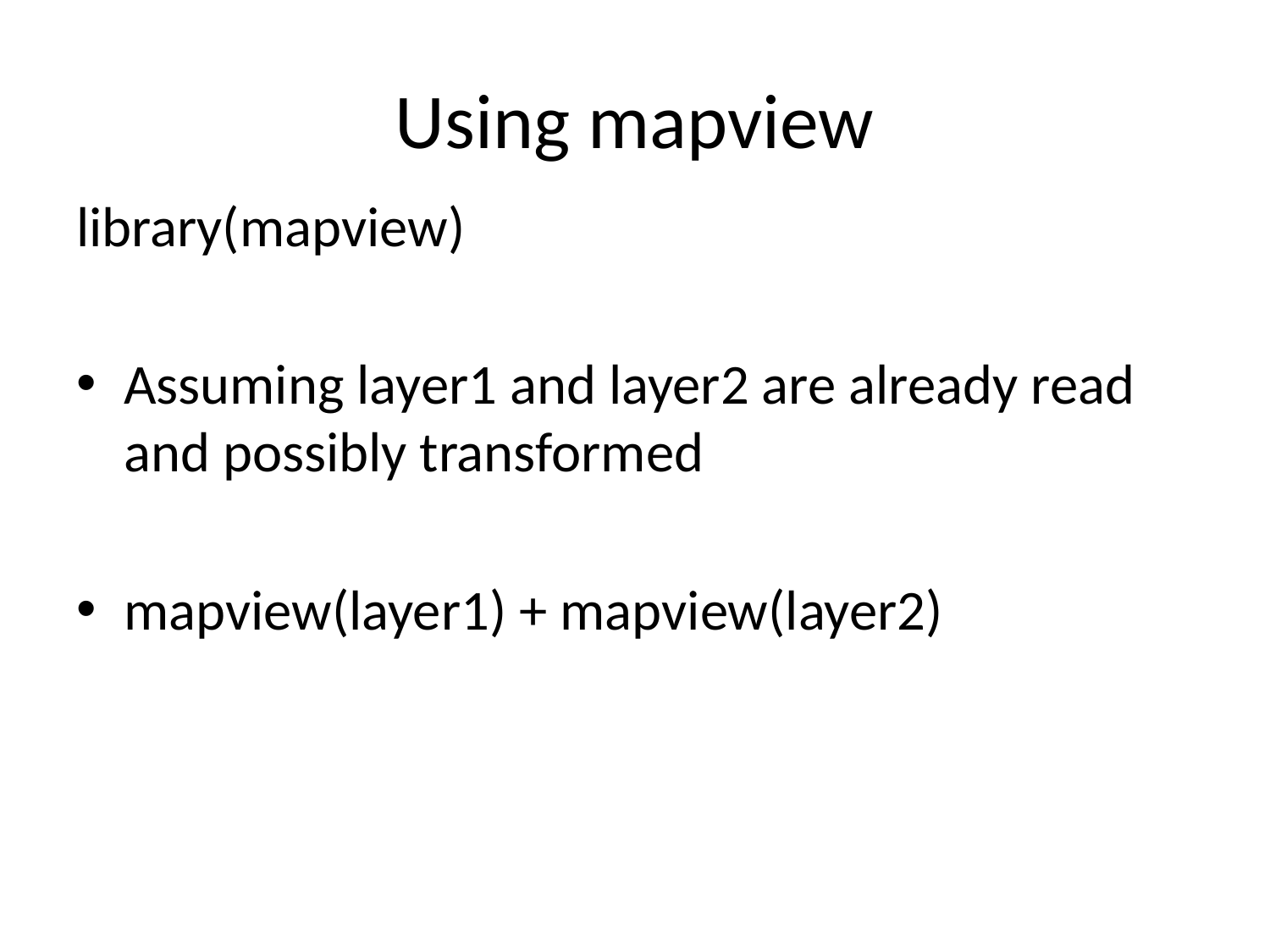

# Using mapview
library(mapview)

Assuming layer1 and layer2 are already read and possibly transformed

mapview(layer1) + mapview(layer2)